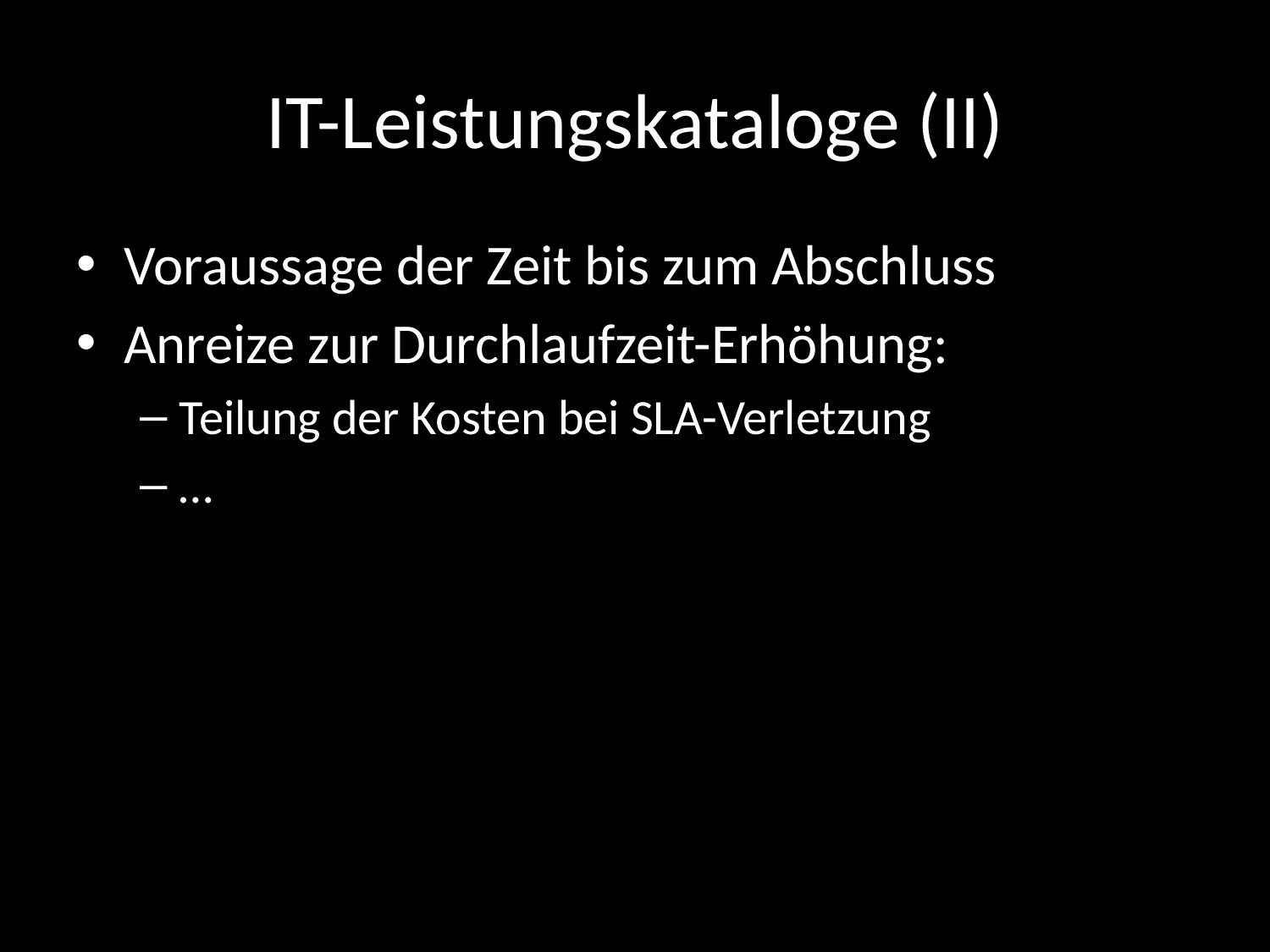

# IT-Leistungskataloge (II)
Voraussage der Zeit bis zum Abschluss
Anreize zur Durchlaufzeit-Erhöhung:
Teilung der Kosten bei SLA-Verletzung
…